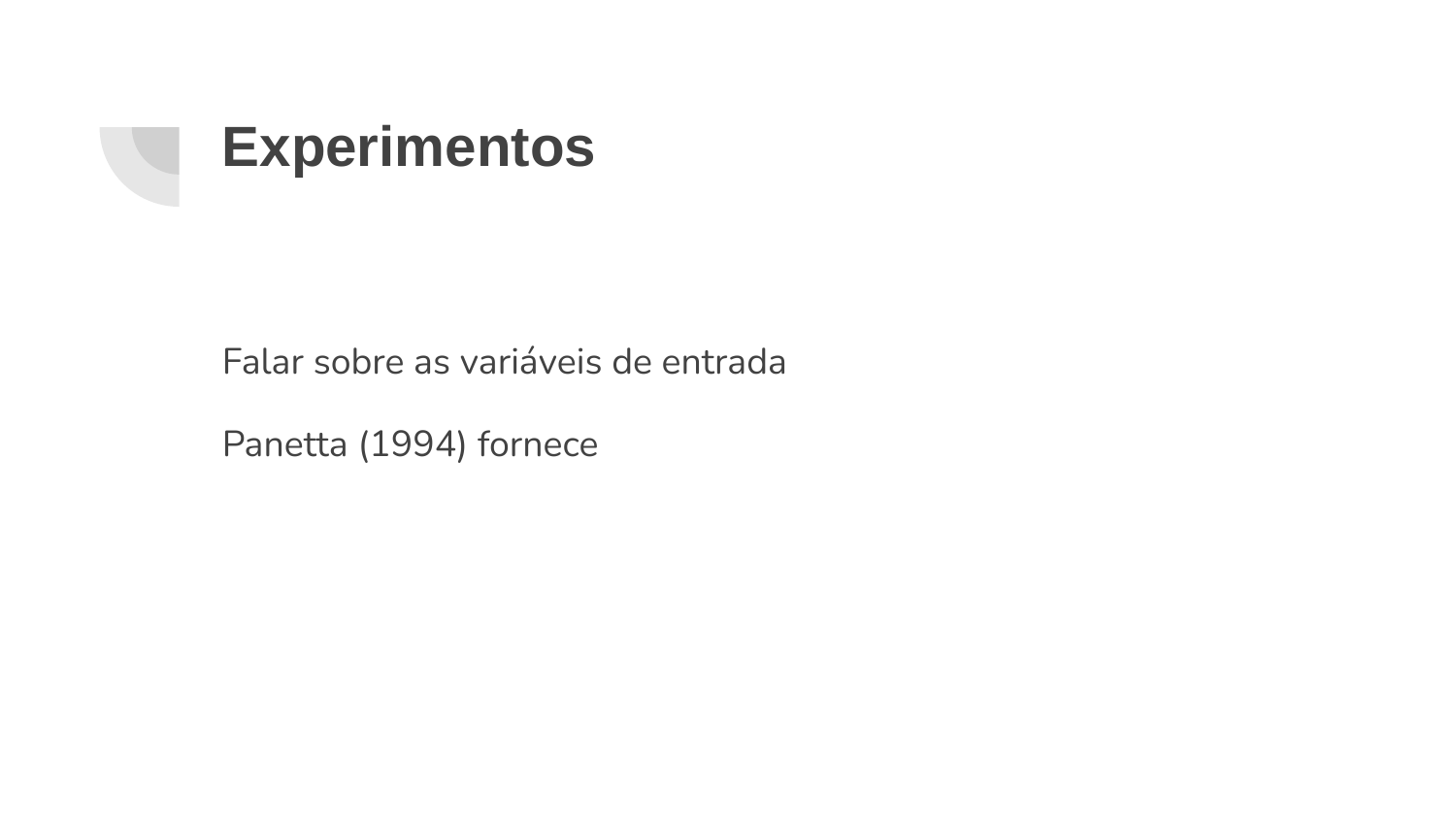

# Experimentos
Falar sobre as variáveis de entrada
Panetta (1994) fornece